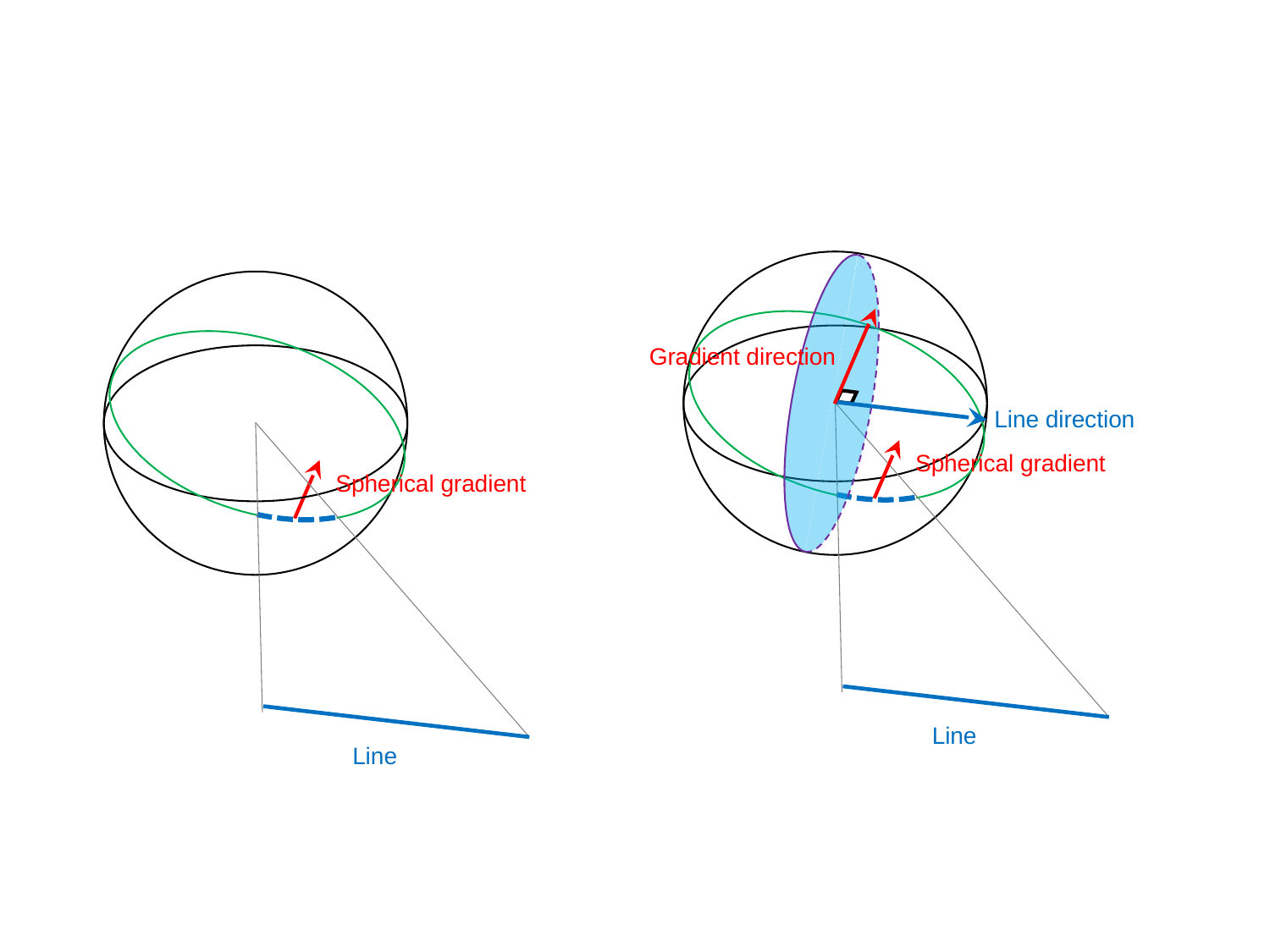

Gradient direction

Line direction
Spherical gradient
Spherical gradient
Line
Line